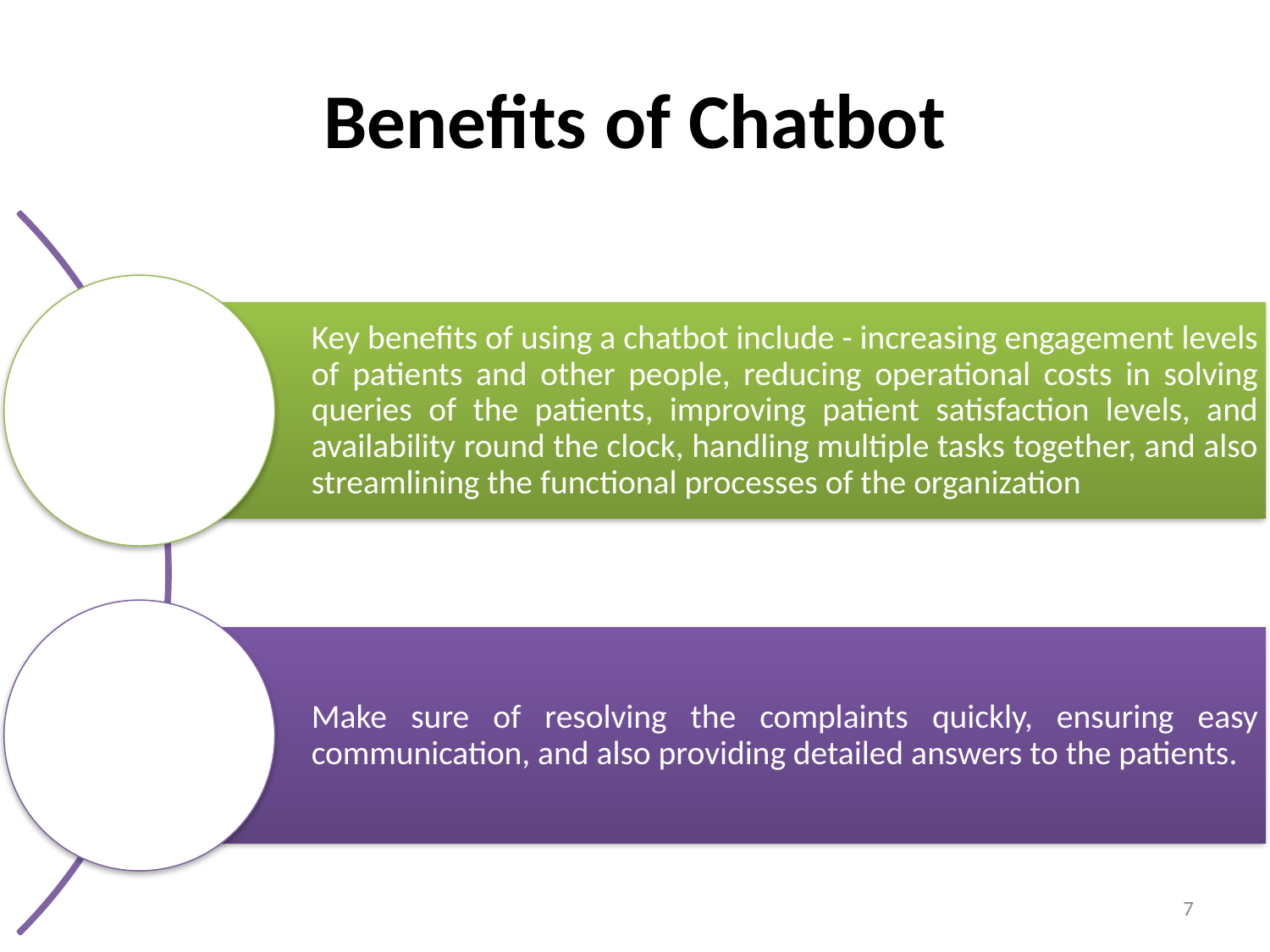

# Benefits of Chatbot
Key benefits of using a chatbot include - increasing engagement levels of patients and other people, reducing operational costs in solving queries of the patients, improving patient satisfaction levels, and availability round the clock, handling multiple tasks together, and also streamlining the functional processes of the organization
Make sure of resolving the complaints quickly, ensuring easy communication, and also providing detailed answers to the patients.
7